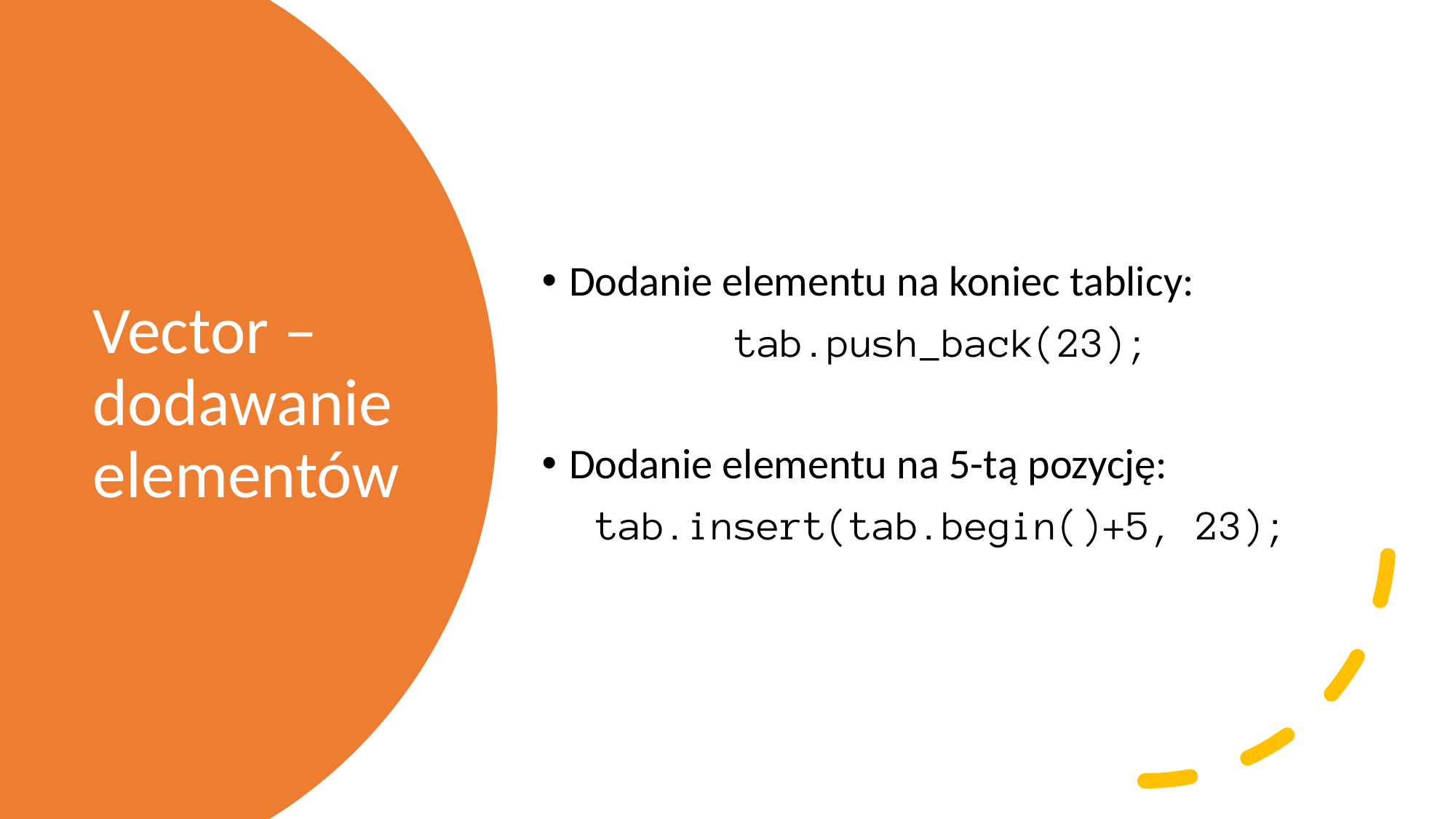

Dodanie elementu na koniec tablicy:
tab.push_back(23);

Dodanie elementu na 5-tą pozycję:
tab.insert(tab.begin()+5, 23);
# Vector – dodawanie elementów